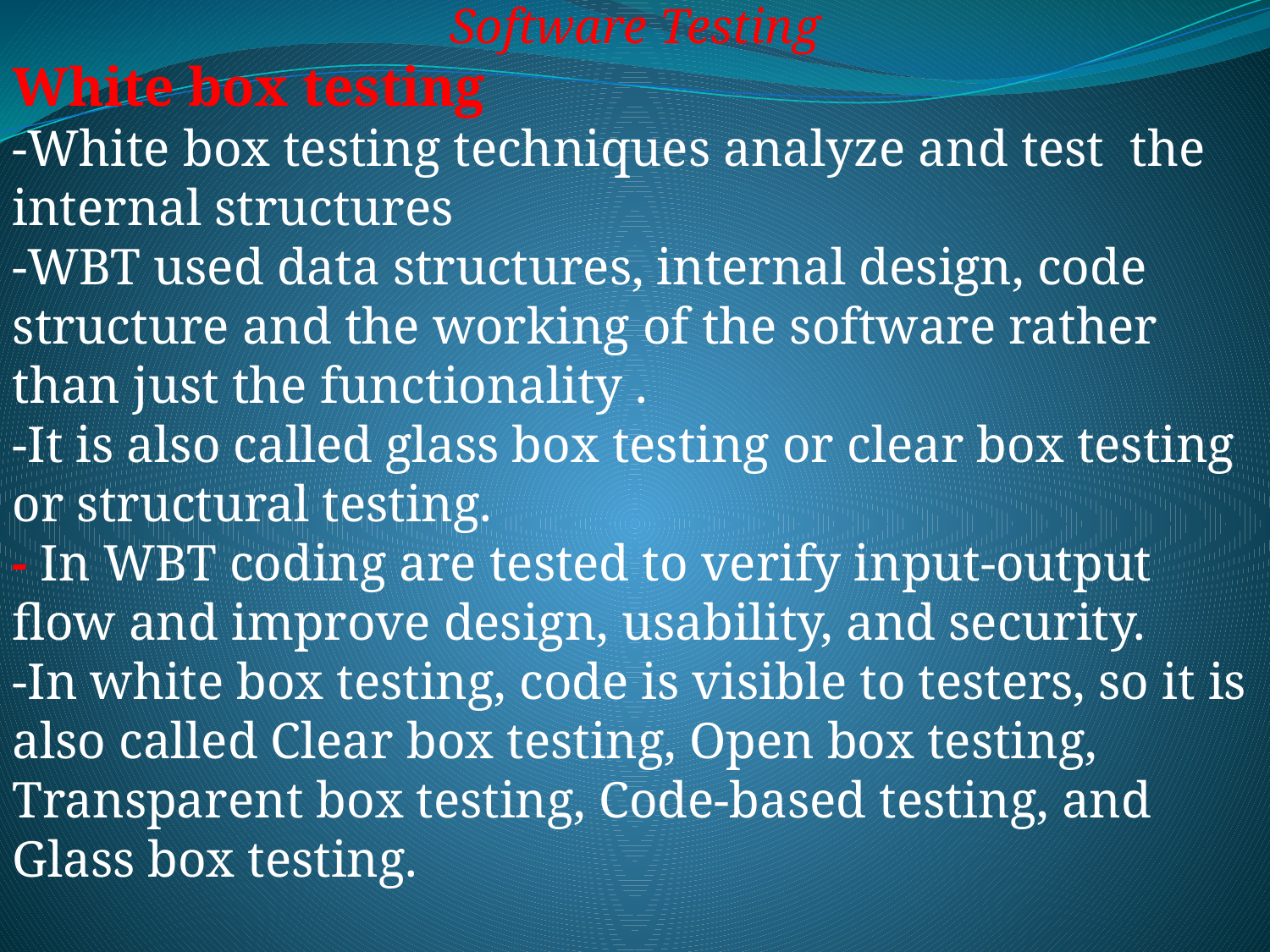

Software Testing
White box testing
-White box testing techniques analyze and test  the internal structures
-WBT used data structures, internal design, code structure and the working of the software rather than just the functionality .
-It is also called glass box testing or clear box testing or structural testing.
- In WBT coding are tested to verify input-output flow and improve design, usability, and security.
-In white box testing, code is visible to testers, so it is also called Clear box testing, Open box testing, Transparent box testing, Code-based testing, and Glass box testing.